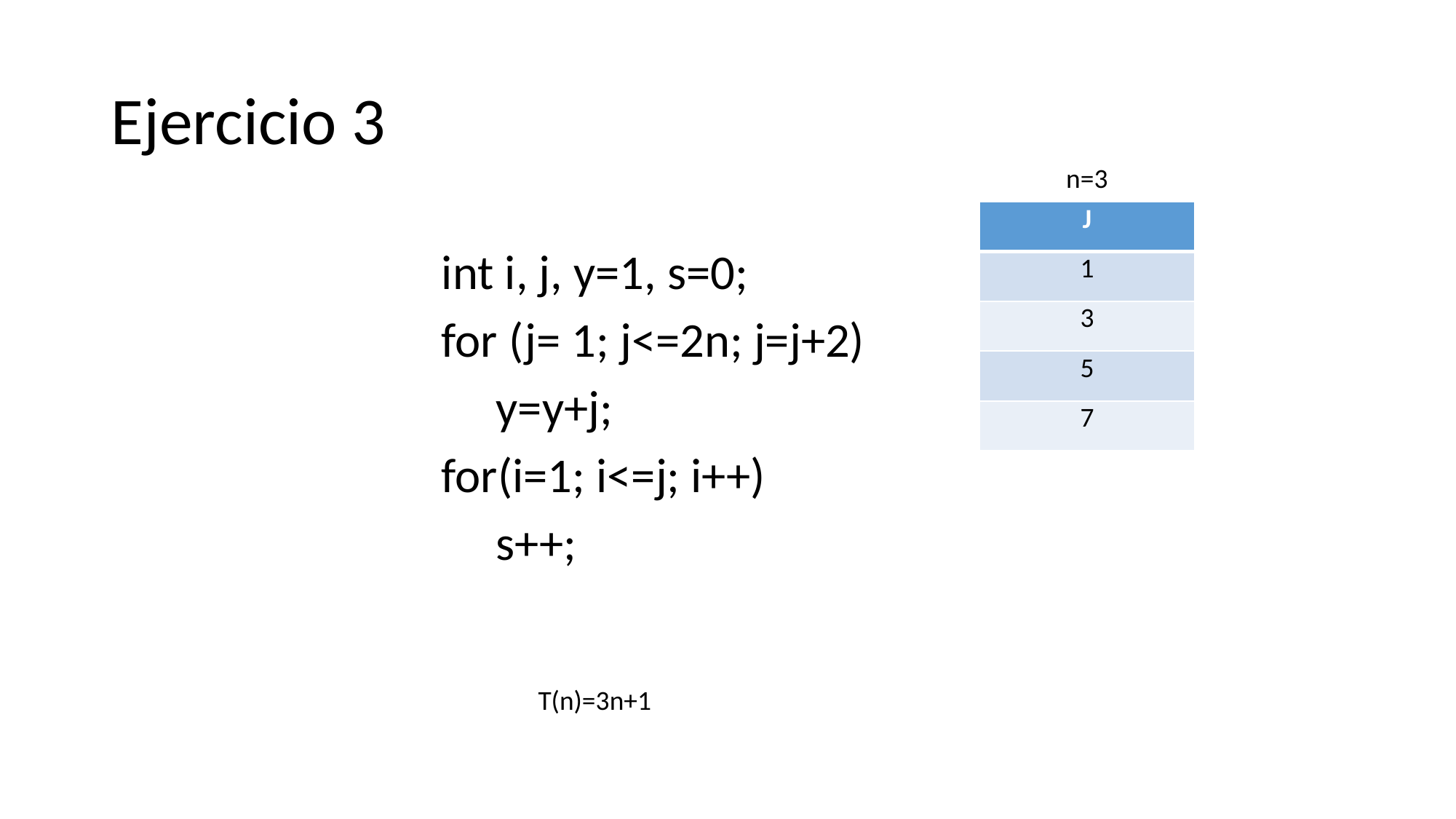

# Ejercicio 3
n=3
| J |
| --- |
| 1 |
| 3 |
| 5 |
| 7 |
int i, j, y=1, s=0;
for (j= 1; j<=2n; j=j+2)
     y=y+j;
for(i=1; i<=j; i++)
     s++;
T(n)=3n+1